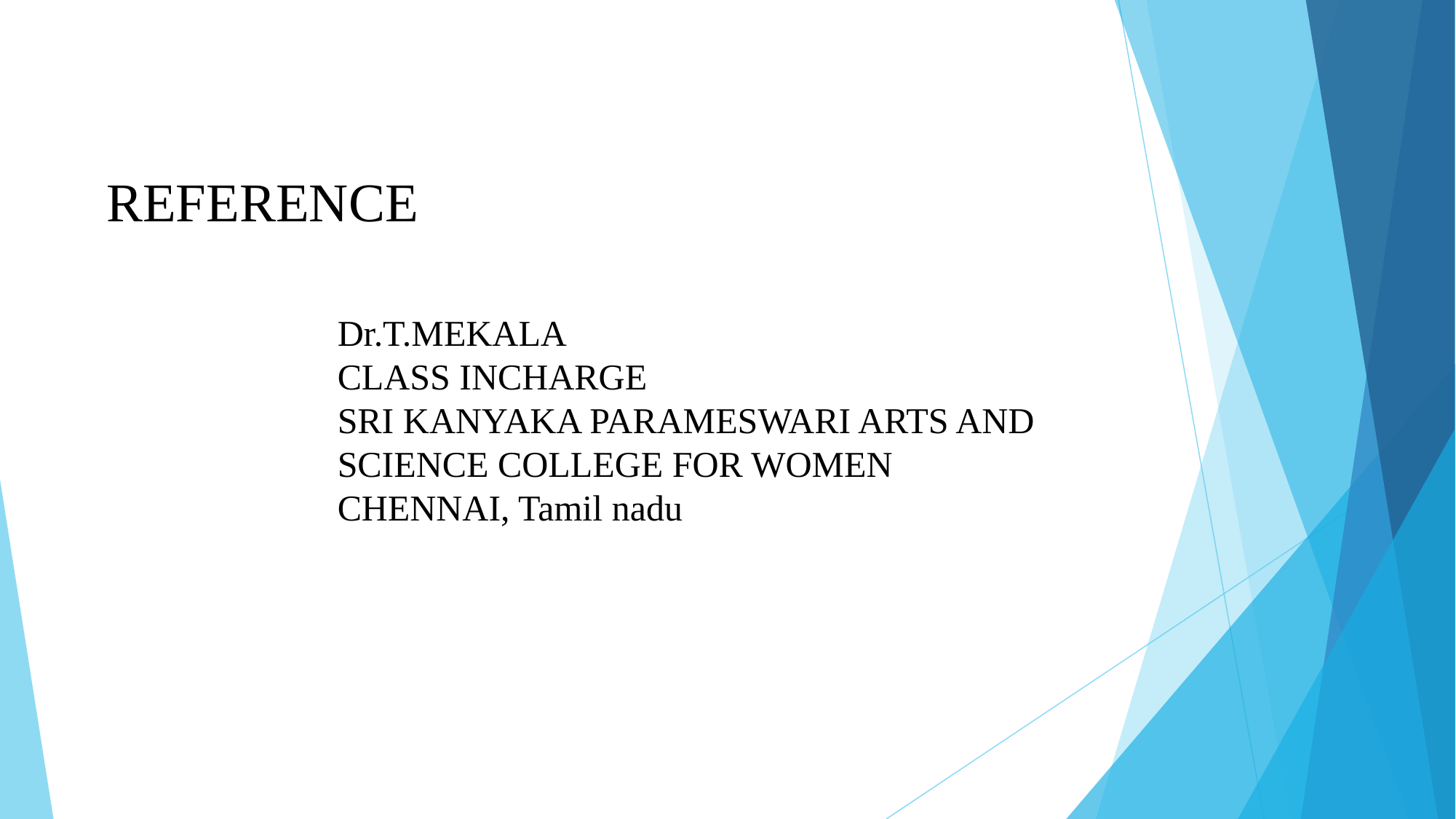

REFERENCE
Dr.T.MEKALA
CLASS INCHARGE
SRI KANYAKA PARAMESWARI ARTS AND SCIENCE COLLEGE FOR WOMEN
CHENNAI, Tamil nadu